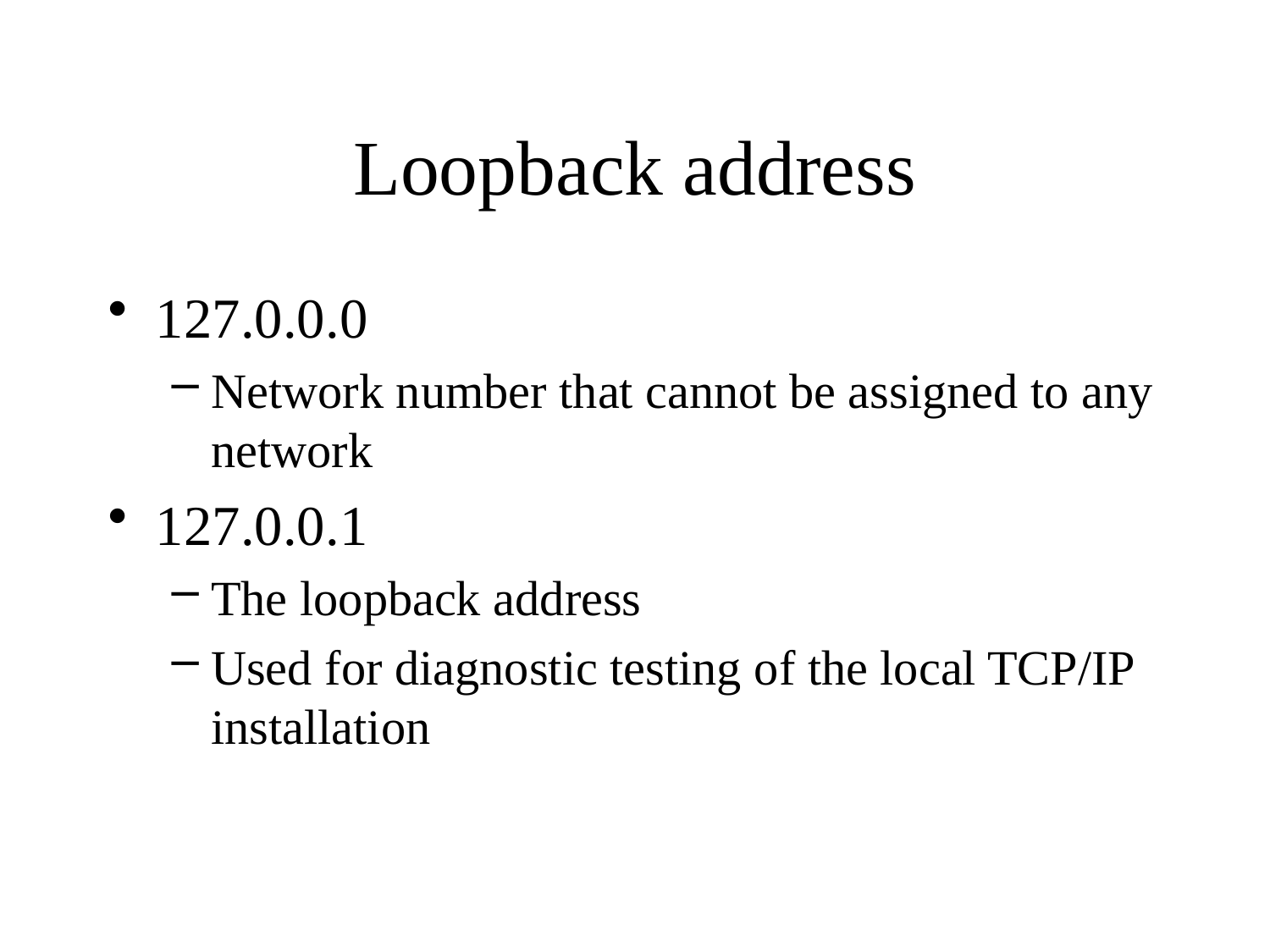

# Loopback address
127.0.0.0
Network number that cannot be assigned to any network
127.0.0.1
The loopback address
Used for diagnostic testing of the local TCP/IP installation